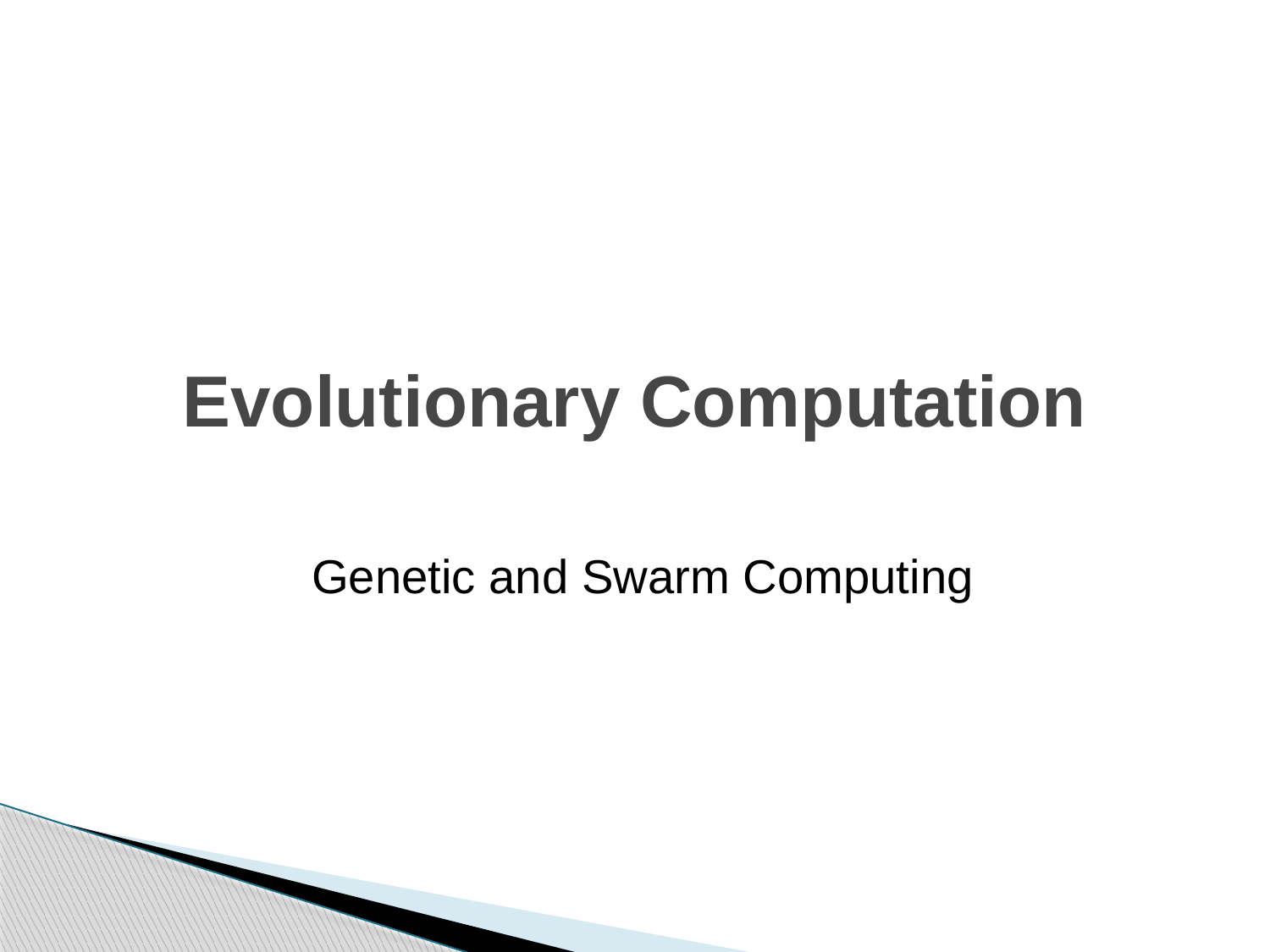

# Evolutionary Computation
Genetic and Swarm Computing